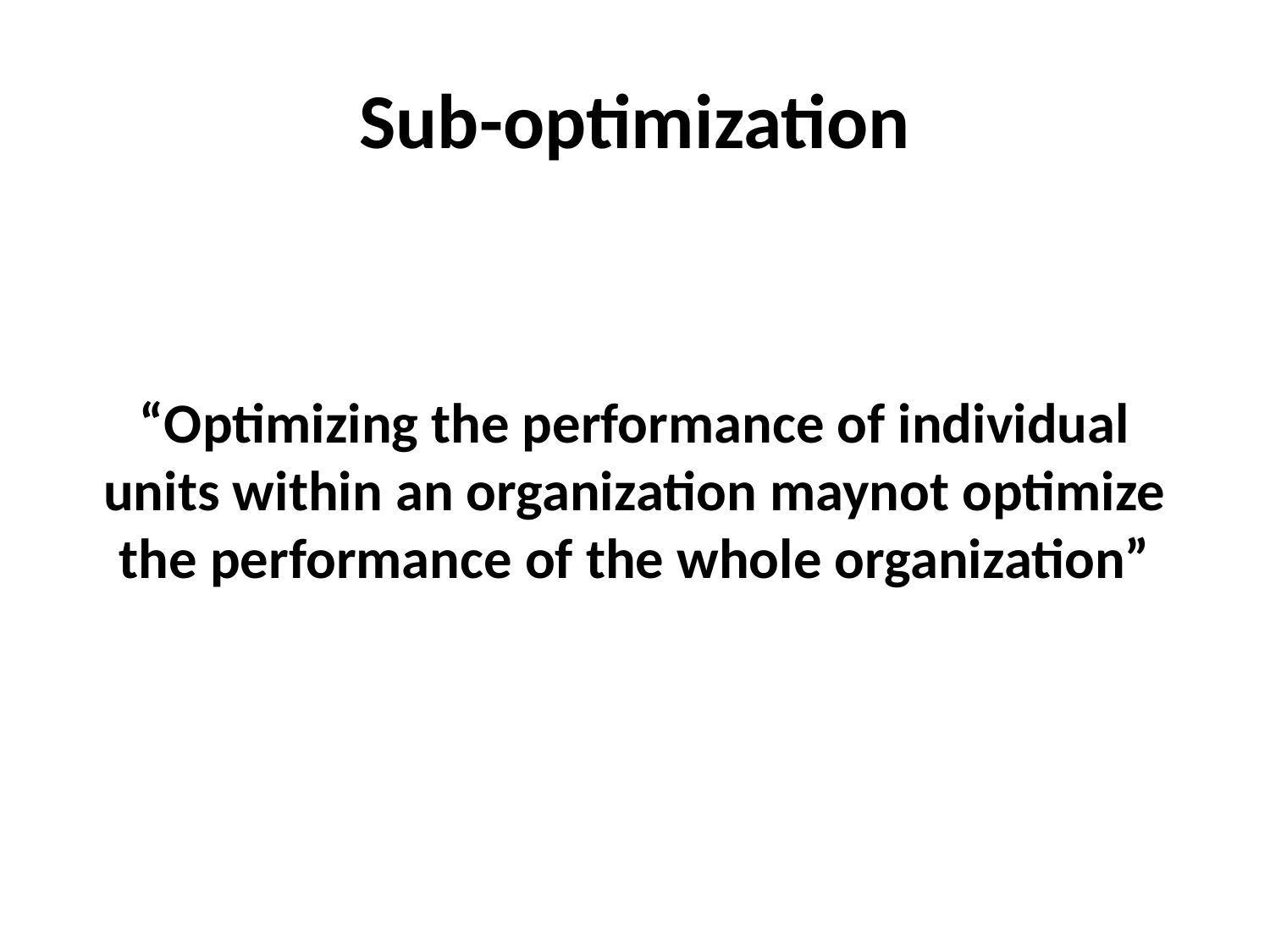

# Sub-optimization

“Optimizing the performance of individual units within an organization maynot optimize the performance of the whole organization”